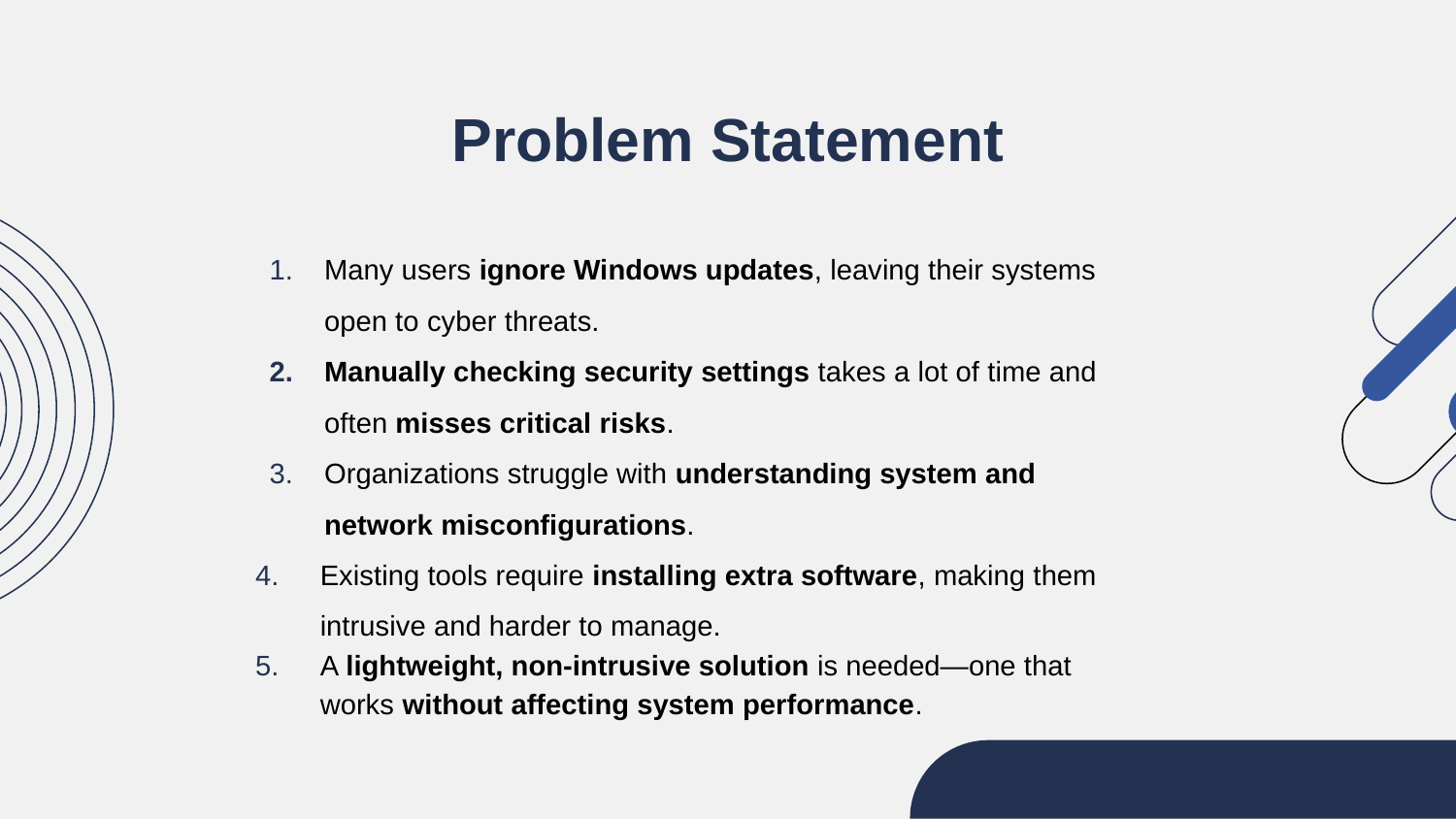

# Problem Statement
Many users ignore Windows updates, leaving their systems open to cyber threats.
Manually checking security settings takes a lot of time and often misses critical risks.
Organizations struggle with understanding system and network misconfigurations.
Existing tools require installing extra software, making them intrusive and harder to manage.
A lightweight, non-intrusive solution is needed—one that works without affecting system performance.